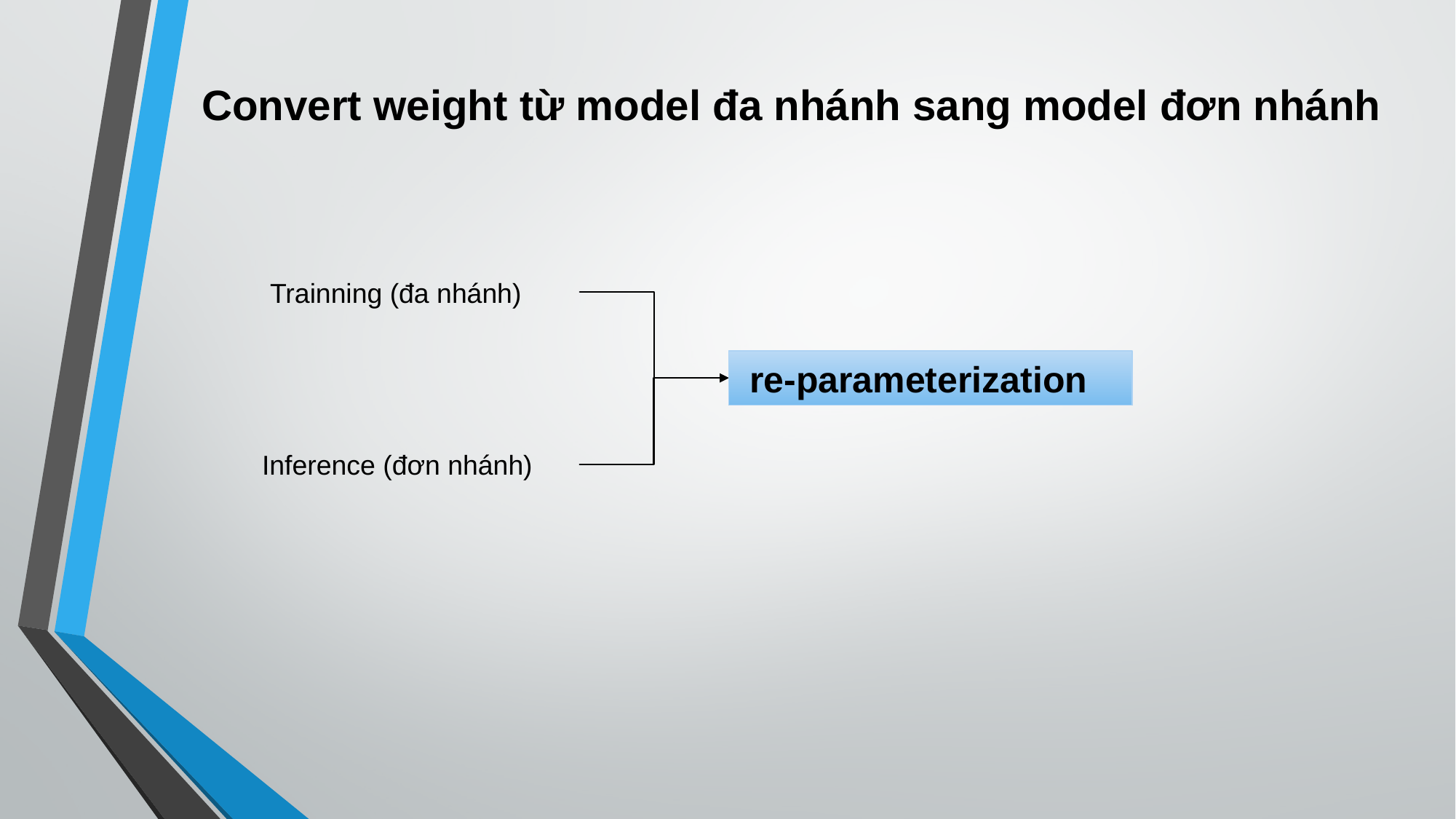

Convert weight từ model đa nhánh sang model đơn nhánh
Trainning (đa nhánh)
 re-parameterization
Inference (đơn nhánh)